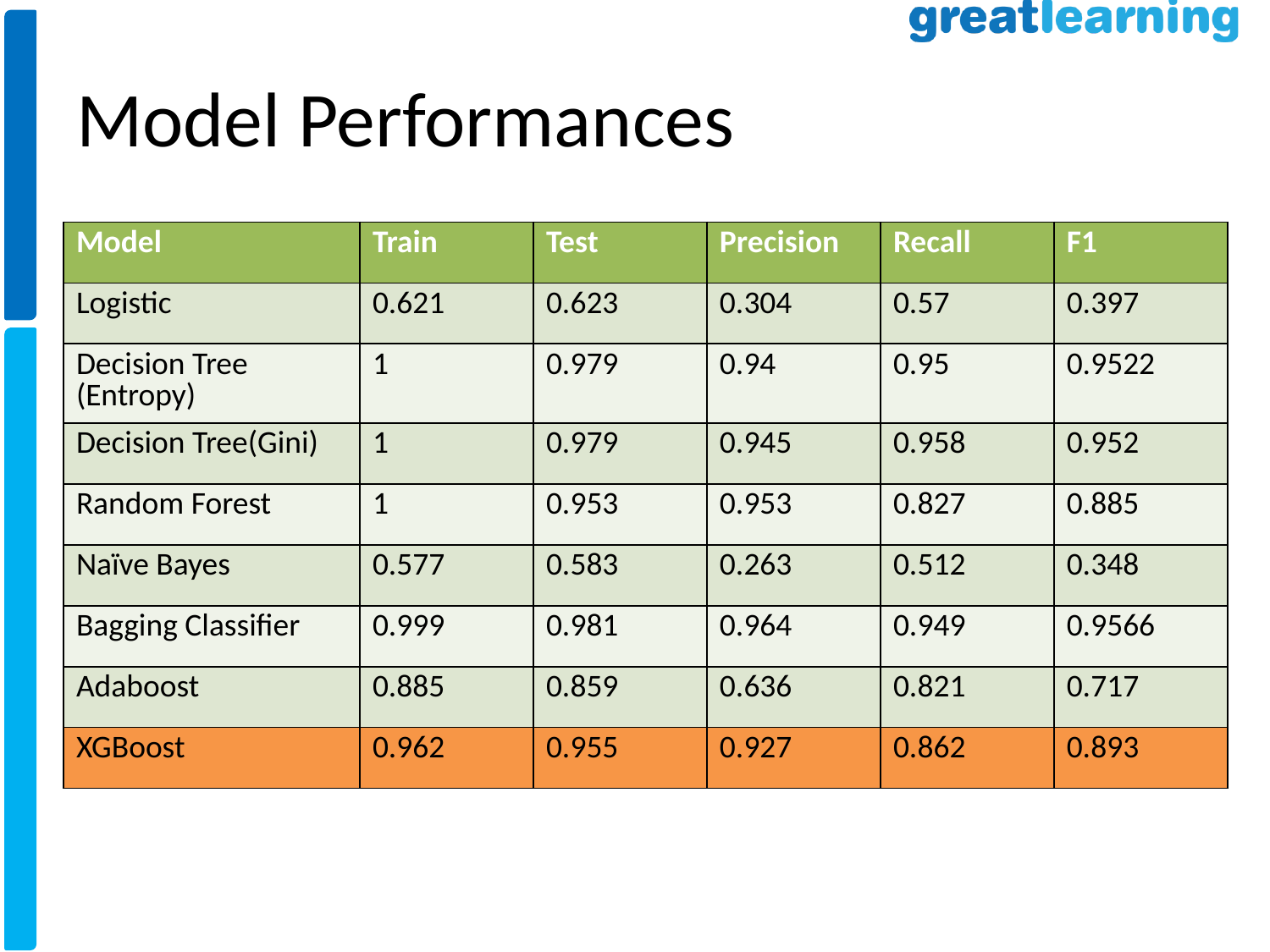

# Model Performances
| Model | Train | Test | Precision | Recall | F1 |
| --- | --- | --- | --- | --- | --- |
| Logistic | 0.621 | 0.623 | 0.304 | 0.57 | 0.397 |
| Decision Tree (Entropy) | 1 | 0.979 | 0.94 | 0.95 | 0.9522 |
| Decision Tree(Gini) | 1 | 0.979 | 0.945 | 0.958 | 0.952 |
| Random Forest | 1 | 0.953 | 0.953 | 0.827 | 0.885 |
| Naïve Bayes | 0.577 | 0.583 | 0.263 | 0.512 | 0.348 |
| Bagging Classifier | 0.999 | 0.981 | 0.964 | 0.949 | 0.9566 |
| Adaboost | 0.885 | 0.859 | 0.636 | 0.821 | 0.717 |
| XGBoost | 0.962 | 0.955 | 0.927 | 0.862 | 0.893 |